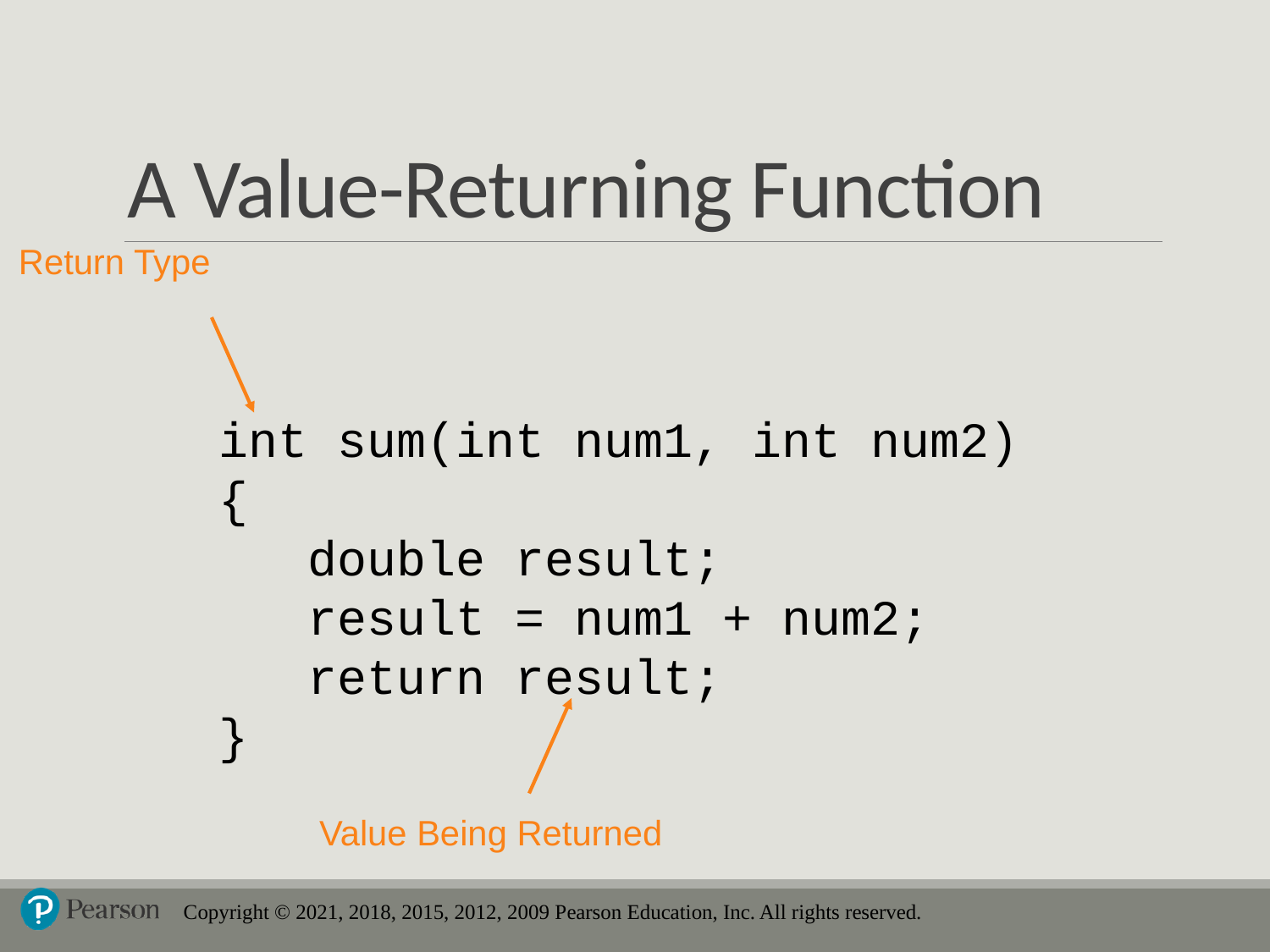

# A Value-Returning Function
Return Type

	int sum(int num1, int num2)
{
   double result;
   result = num1 + num2;
   return result;
}

Value Being Returned